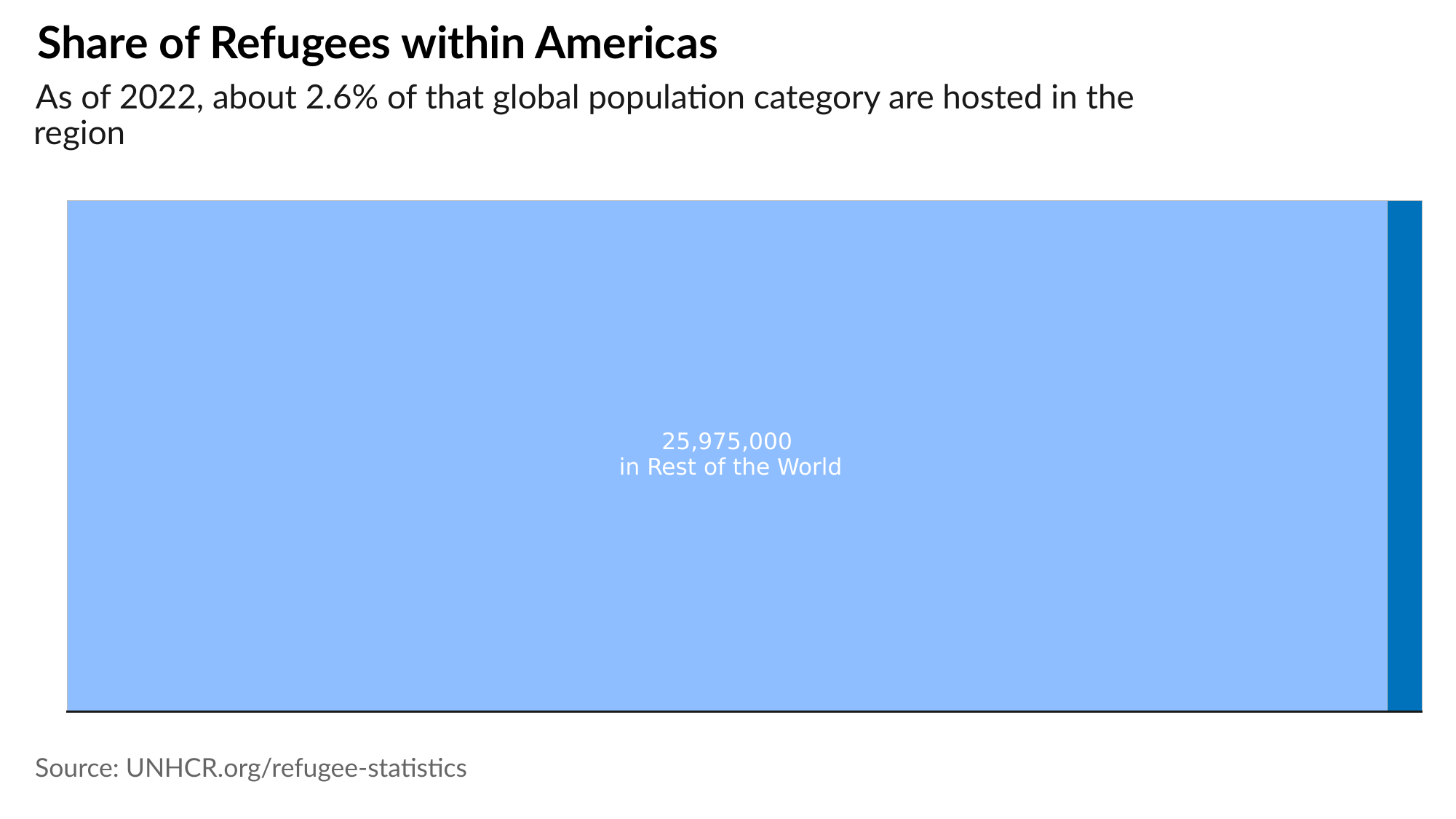

Share of Refugees within Americas
As of 2022, about 2.6% of that global population category are hosted in the
region

25,975,000
 in Rest of the World

Source: UNHCR.org/refugee-statistics